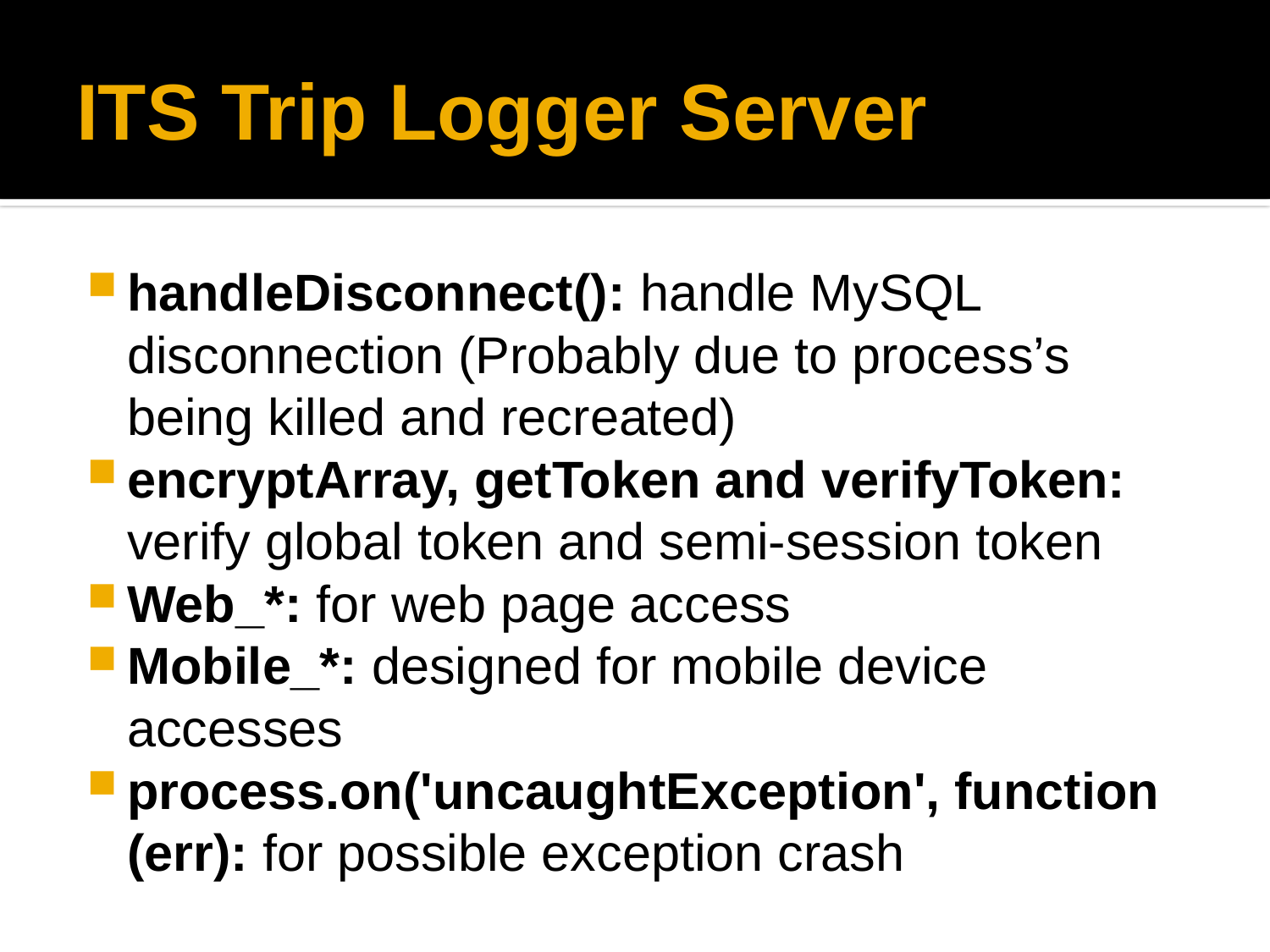

# ITS Trip Logger Server
handleDisconnect(): handle MySQL disconnection (Probably due to process’s being killed and recreated)
encryptArray, getToken and verifyToken: verify global token and semi-session token
Web_*: for web page access
Mobile_*: designed for mobile device accesses
process.on('uncaughtException', function (err): for possible exception crash